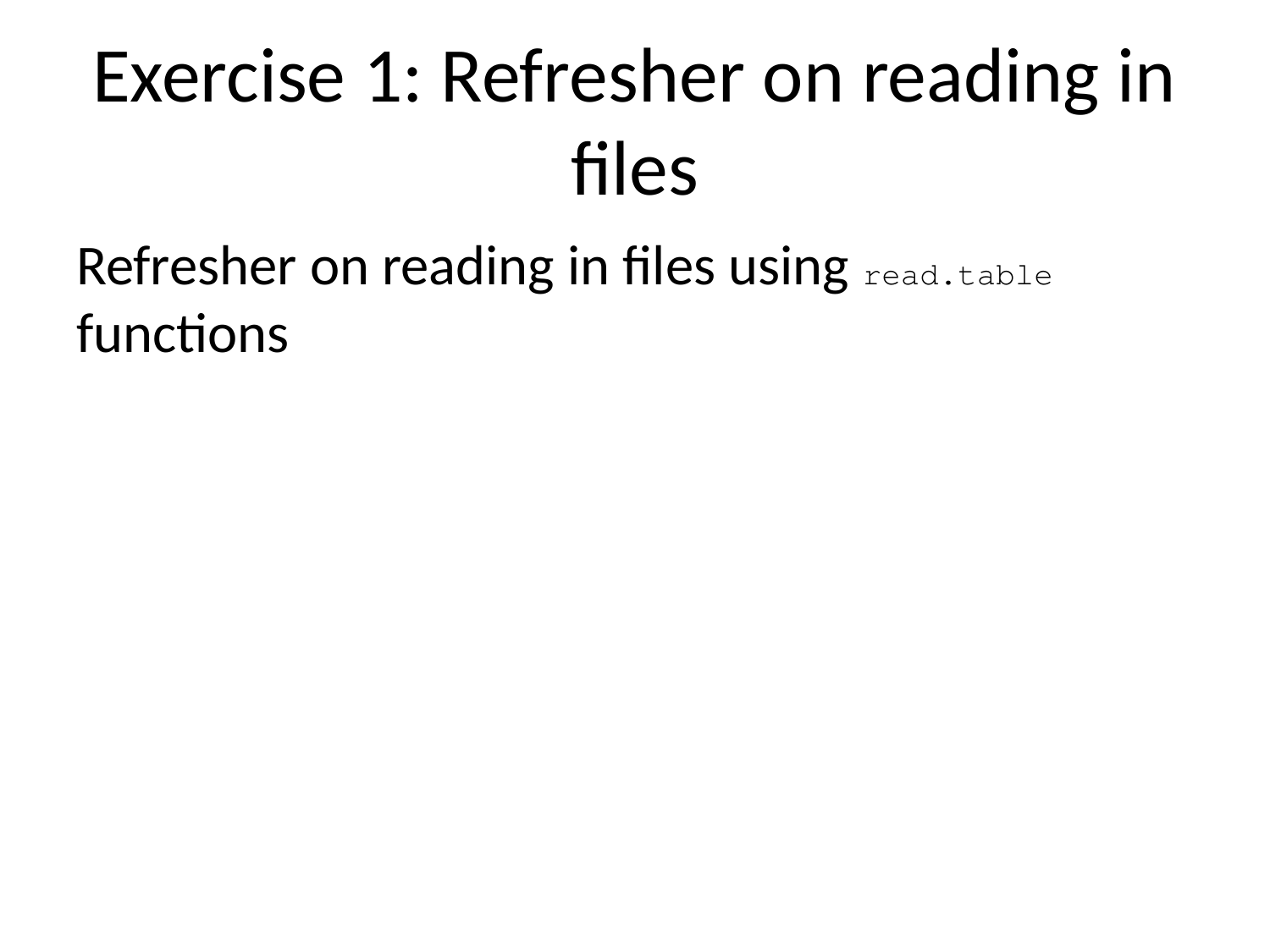

# Exercise 1: Refresher on reading in files
Refresher on reading in files using read.table functions